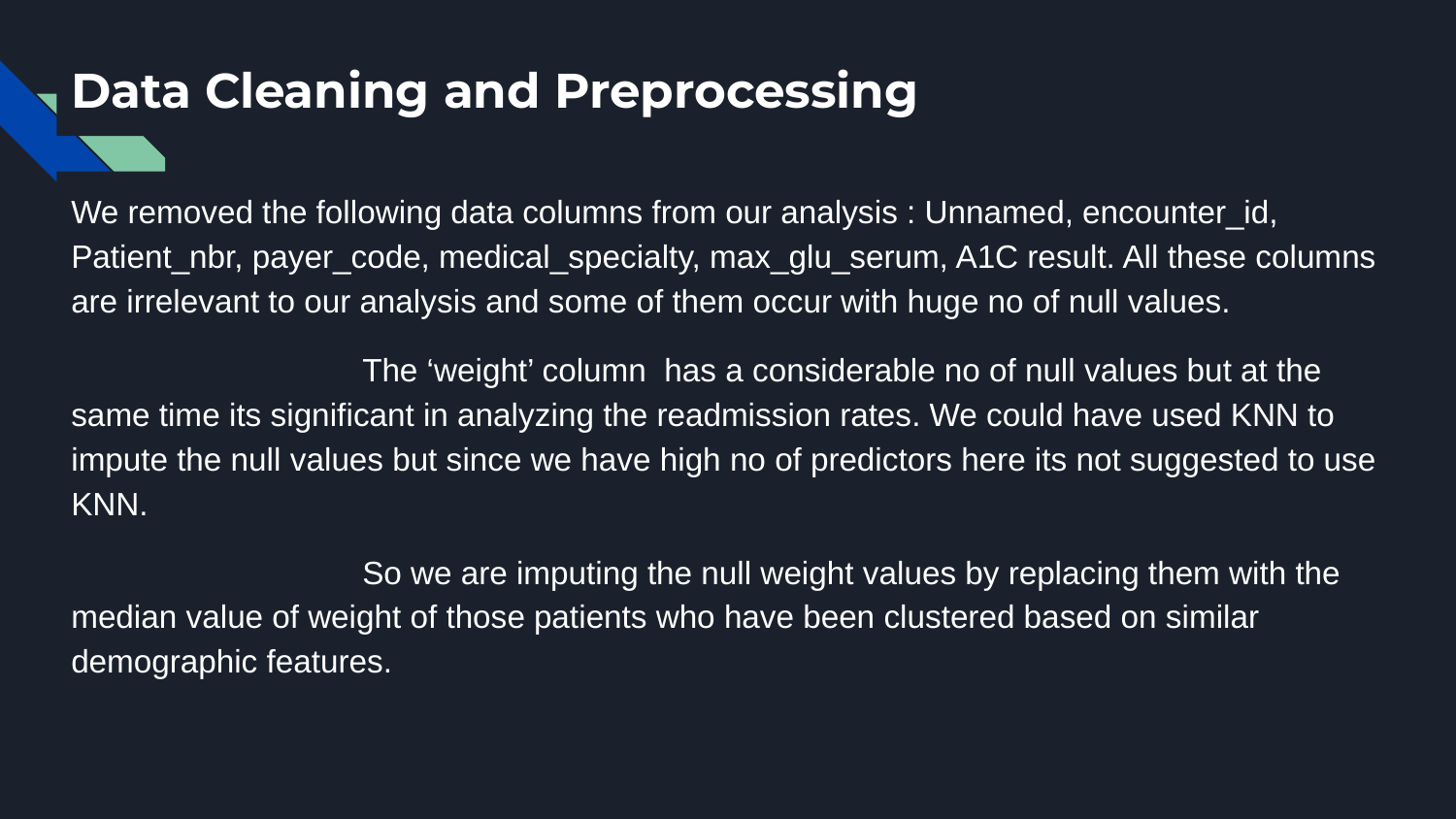

# Data Cleaning and Preprocessing
We removed the following data columns from our analysis : Unnamed, encounter_id, Patient_nbr, payer_code, medical_specialty, max_glu_serum, A1C result. All these columns are irrelevant to our analysis and some of them occur with huge no of null values.
		The ‘weight’ column  has a considerable no of null values but at the same time its significant in analyzing the readmission rates. We could have used KNN to impute the null values but since we have high no of predictors here its not suggested to use KNN.
		So we are imputing the null weight values by replacing them with the median value of weight of those patients who have been clustered based on similar demographic features.